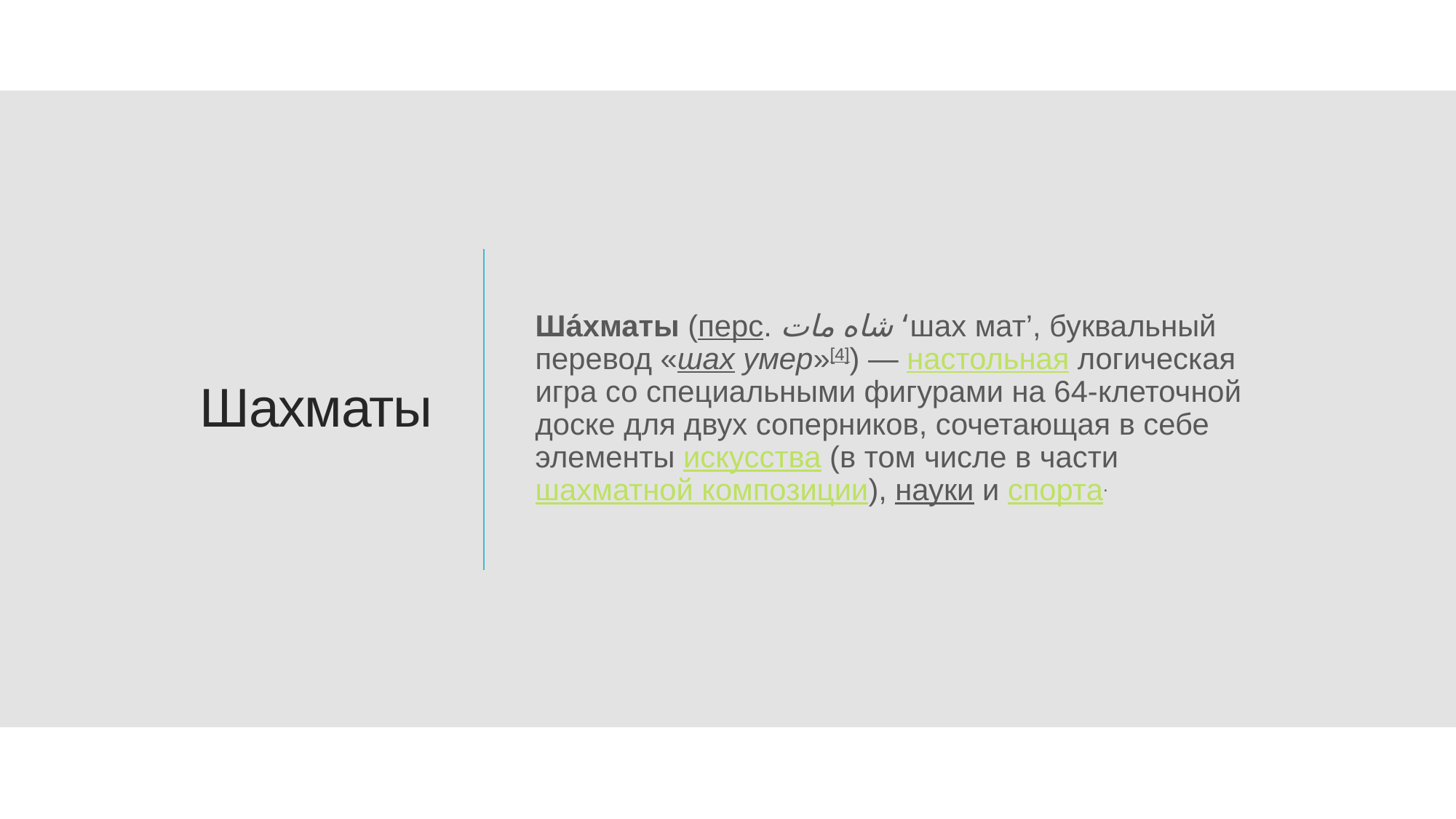

Ша́хматы (перс. شاه مات ‘шах мат’, буквальный перевод «шах умер»[4]) — настольная логическая игра со специальными фигурами на 64-клеточной доске для двух соперников, сочетающая в себе элементы искусства (в том числе в части шахматной композиции), науки и спорта.
# Шахматы